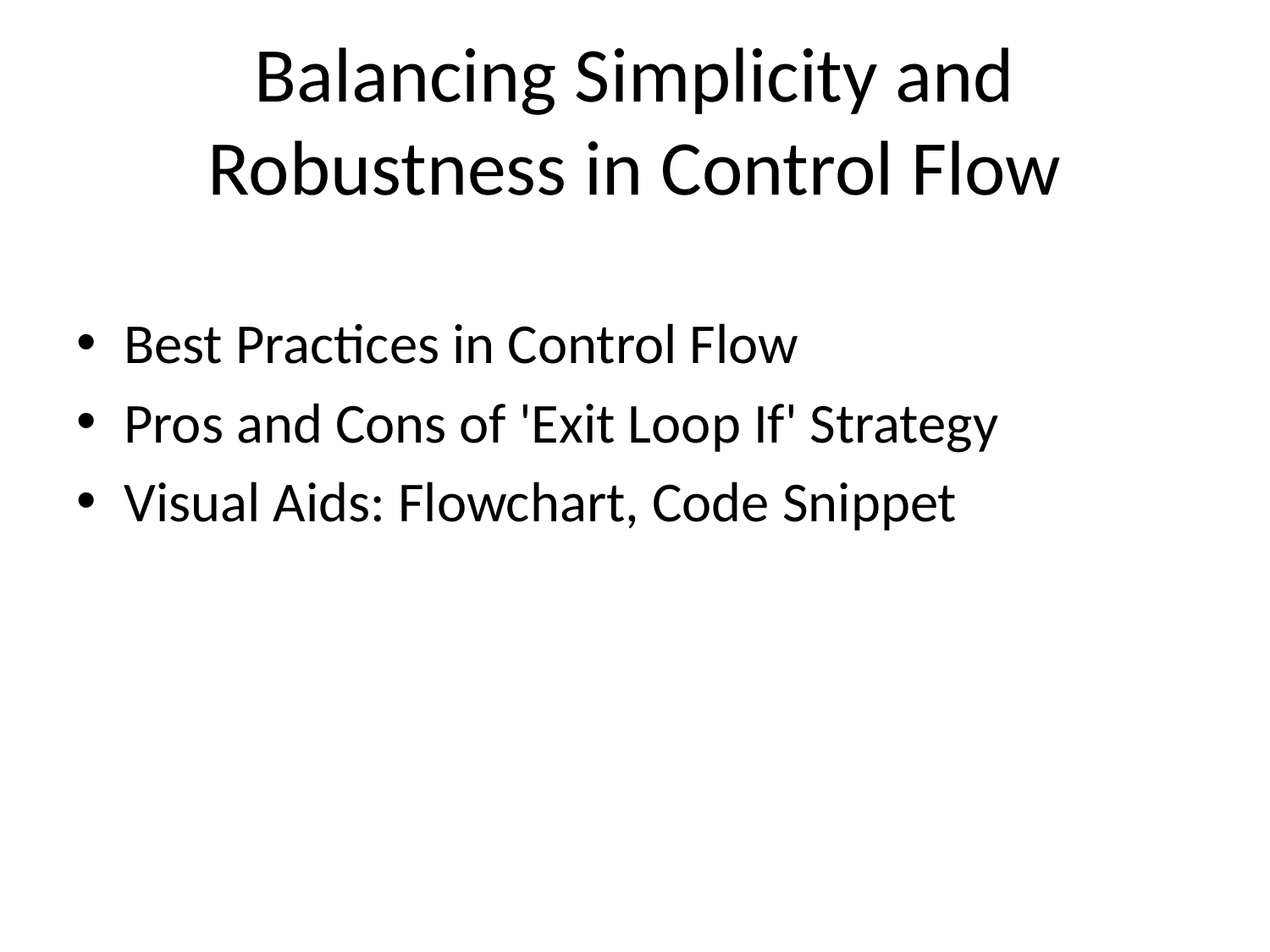

# Balancing Simplicity and Robustness in Control Flow

Best Practices in Control Flow
Pros and Cons of 'Exit Loop If' Strategy
Visual Aids: Flowchart, Code Snippet